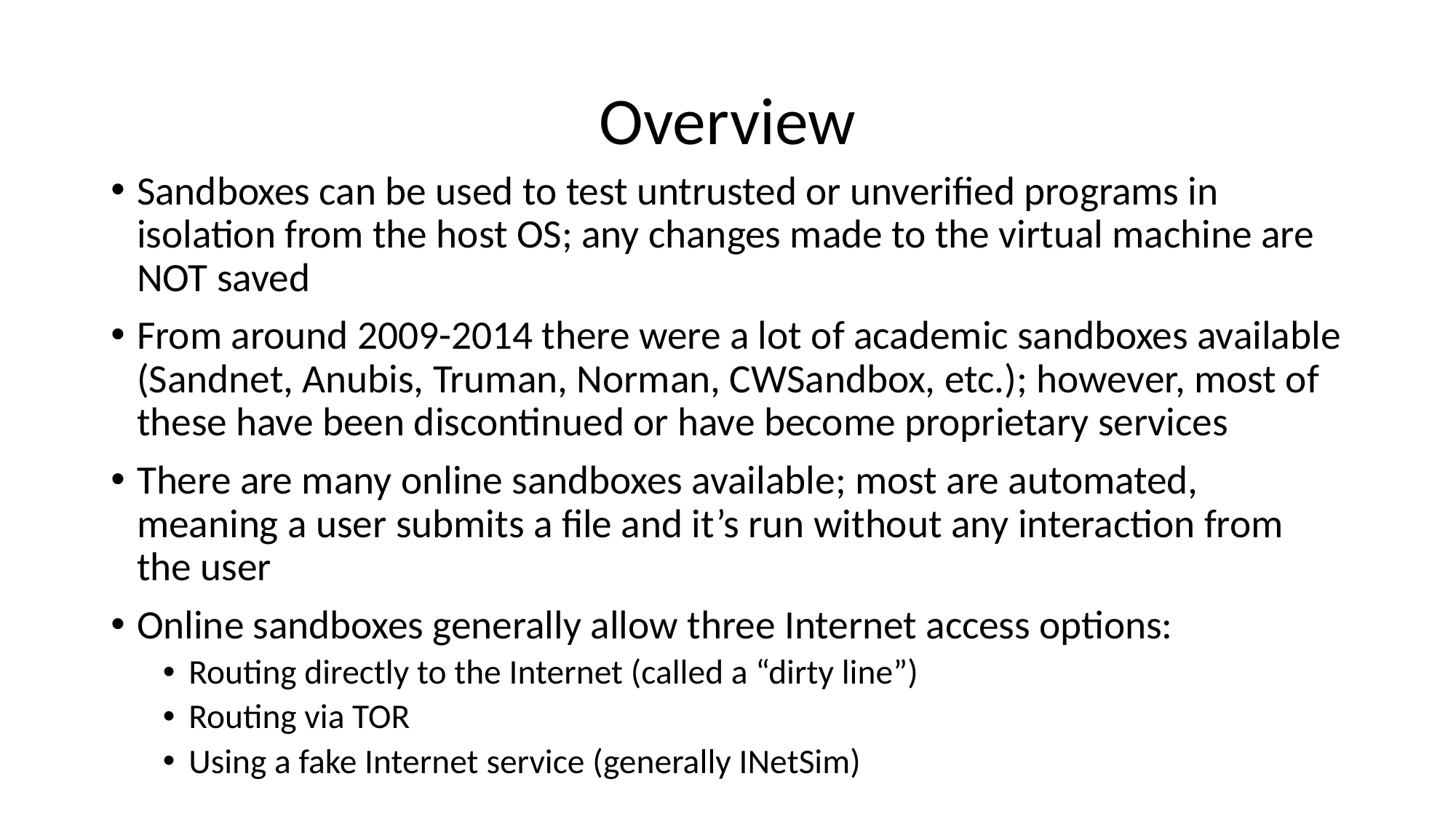

# Overview
Sandboxes can be used to test untrusted or unverified programs in isolation from the host OS; any changes made to the virtual machine are NOT saved
From around 2009-2014 there were a lot of academic sandboxes available (Sandnet, Anubis, Truman, Norman, CWSandbox, etc.); however, most of these have been discontinued or have become proprietary services
There are many online sandboxes available; most are automated, meaning a user submits a file and it’s run without any interaction from the user
Online sandboxes generally allow three Internet access options:
Routing directly to the Internet (called a “dirty line”)
Routing via TOR
Using a fake Internet service (generally INetSim)